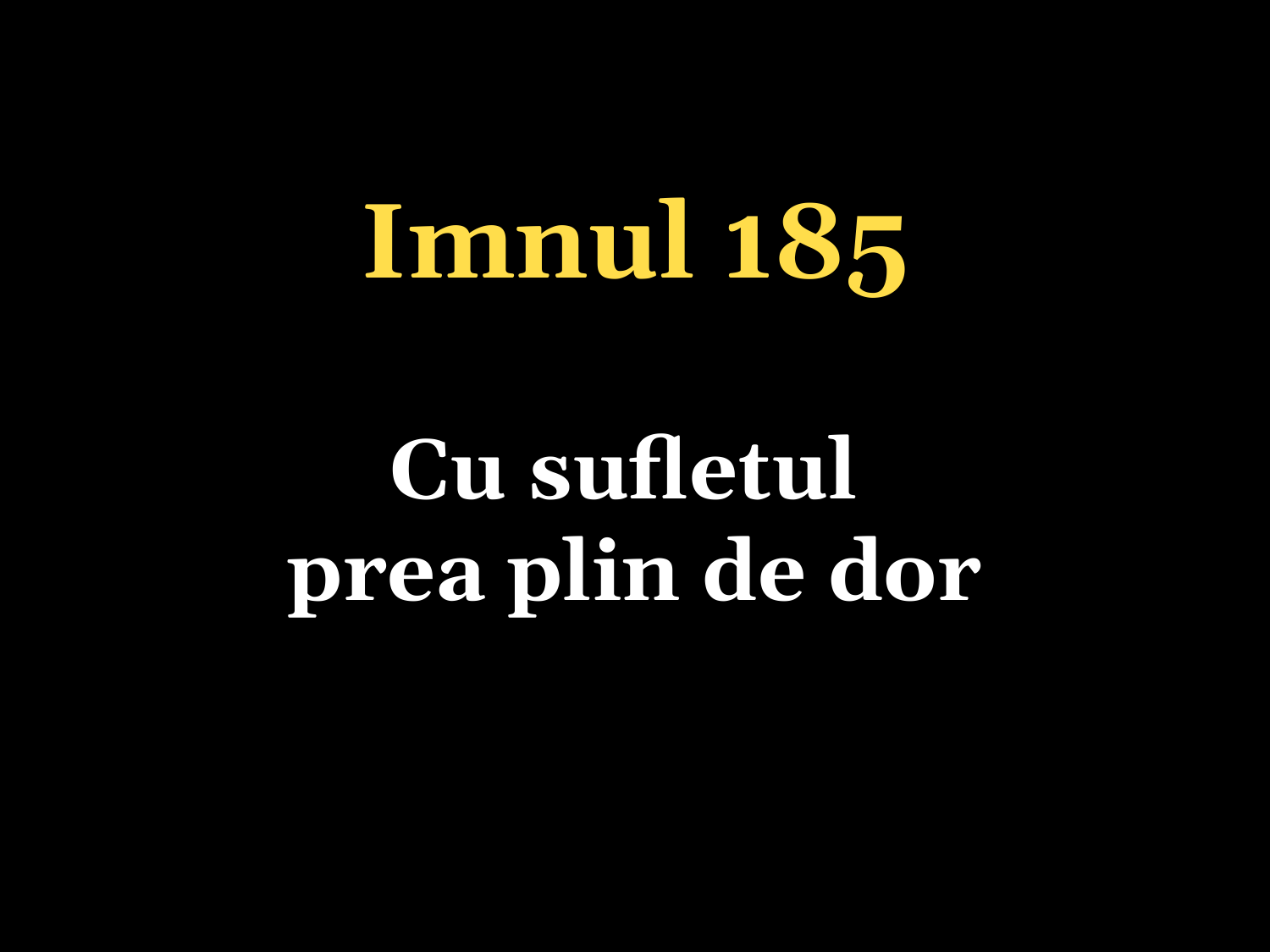

Imnul 185

Cu sufletul
prea plin de dor
131/920